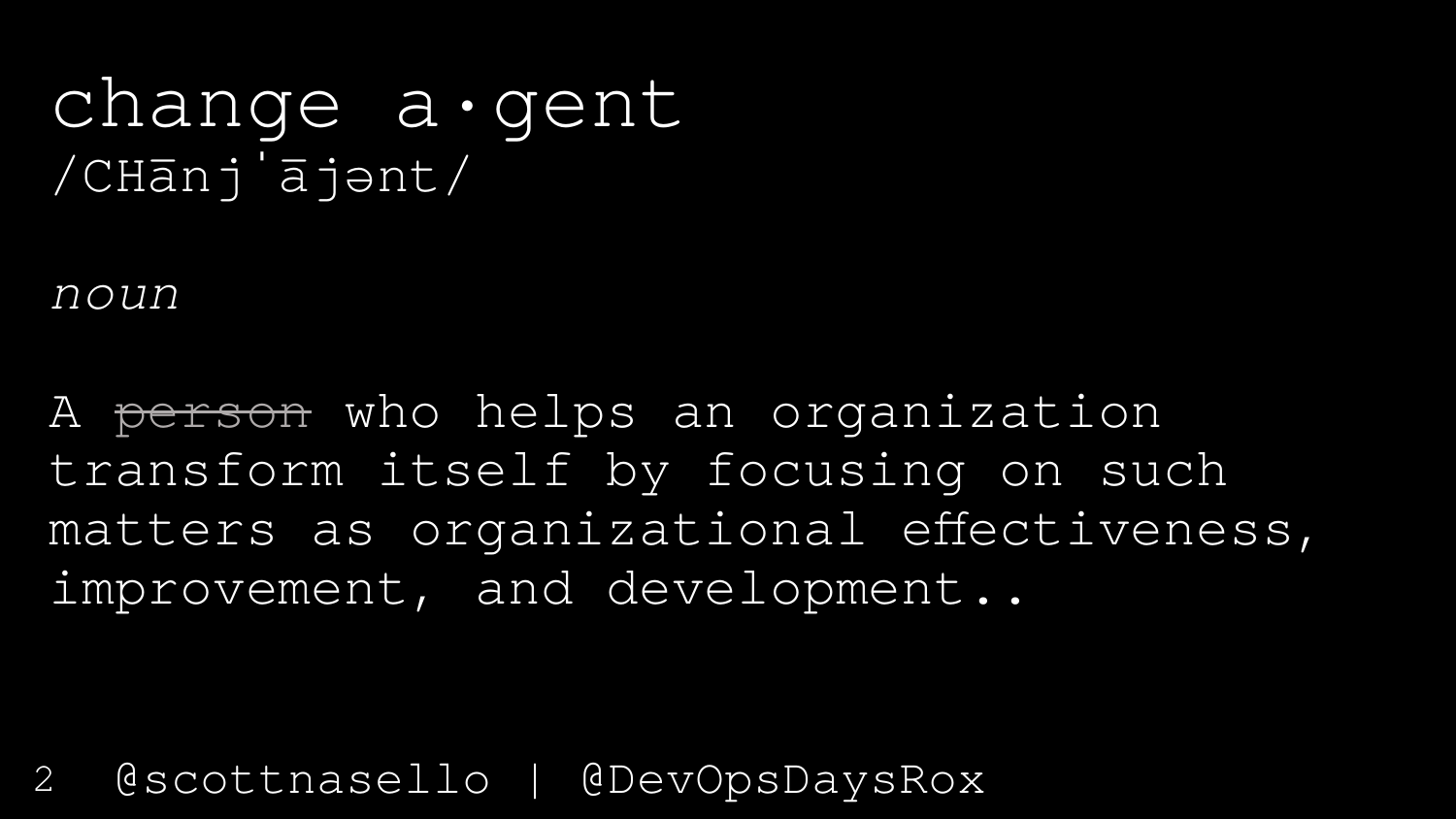

# change a·gent /CHānjˈājənt/ noun A person who helps an organization transform itself by focusing on such matters as organizational effectiveness, improvement, and development..
2